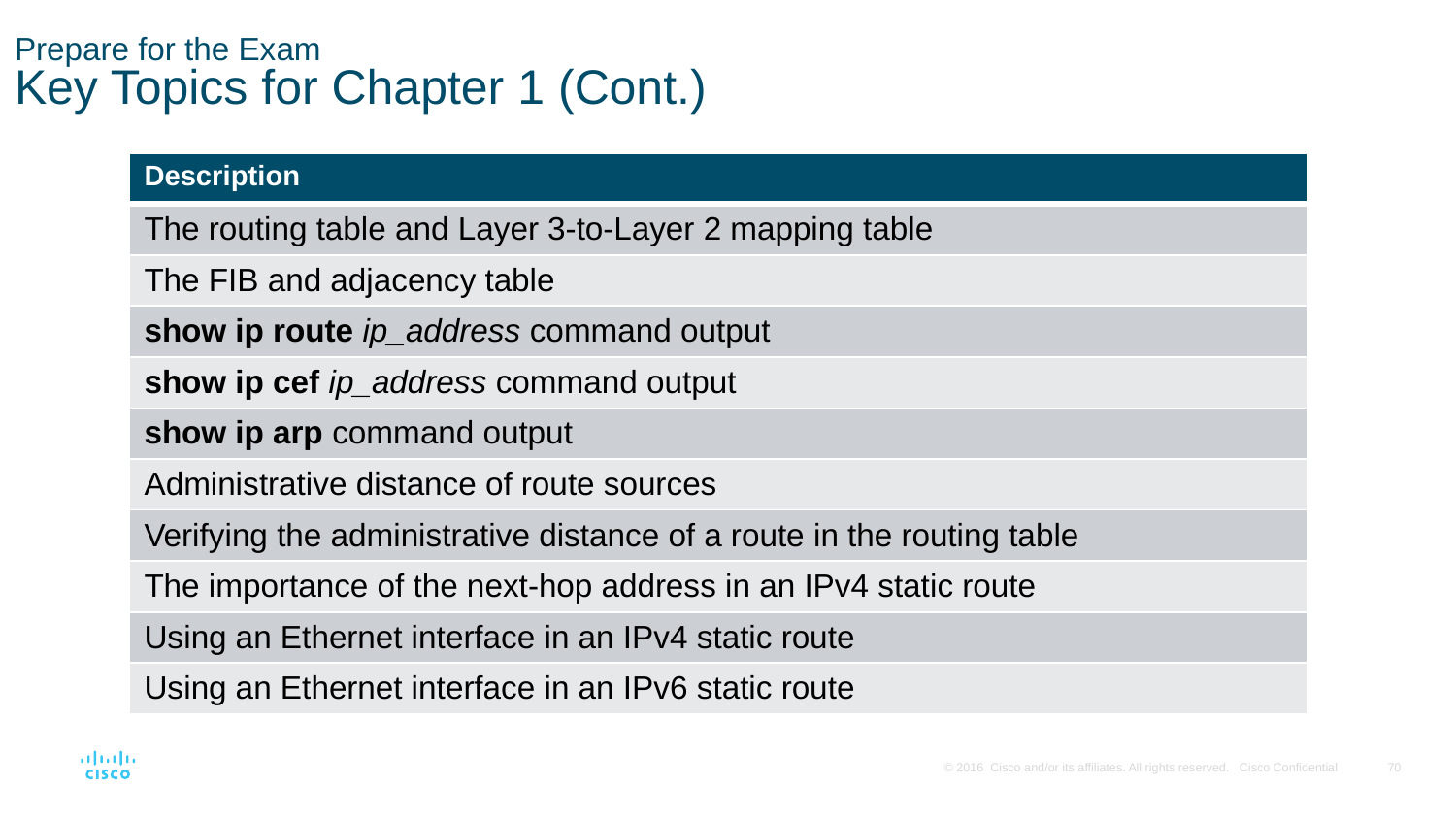

# Prepare for the Exam Key Topics for Chapter 1 (Cont.)
| Description |
| --- |
| The routing table and Layer 3-to-Layer 2 mapping table |
| The FIB and adjacency table |
| show ip route ip\_address command output |
| show ip cef ip\_address command output |
| show ip arp command output |
| Administrative distance of route sources |
| Verifying the administrative distance of a route in the routing table |
| The importance of the next-hop address in an IPv4 static route |
| Using an Ethernet interface in an IPv4 static route |
| Using an Ethernet interface in an IPv6 static route |